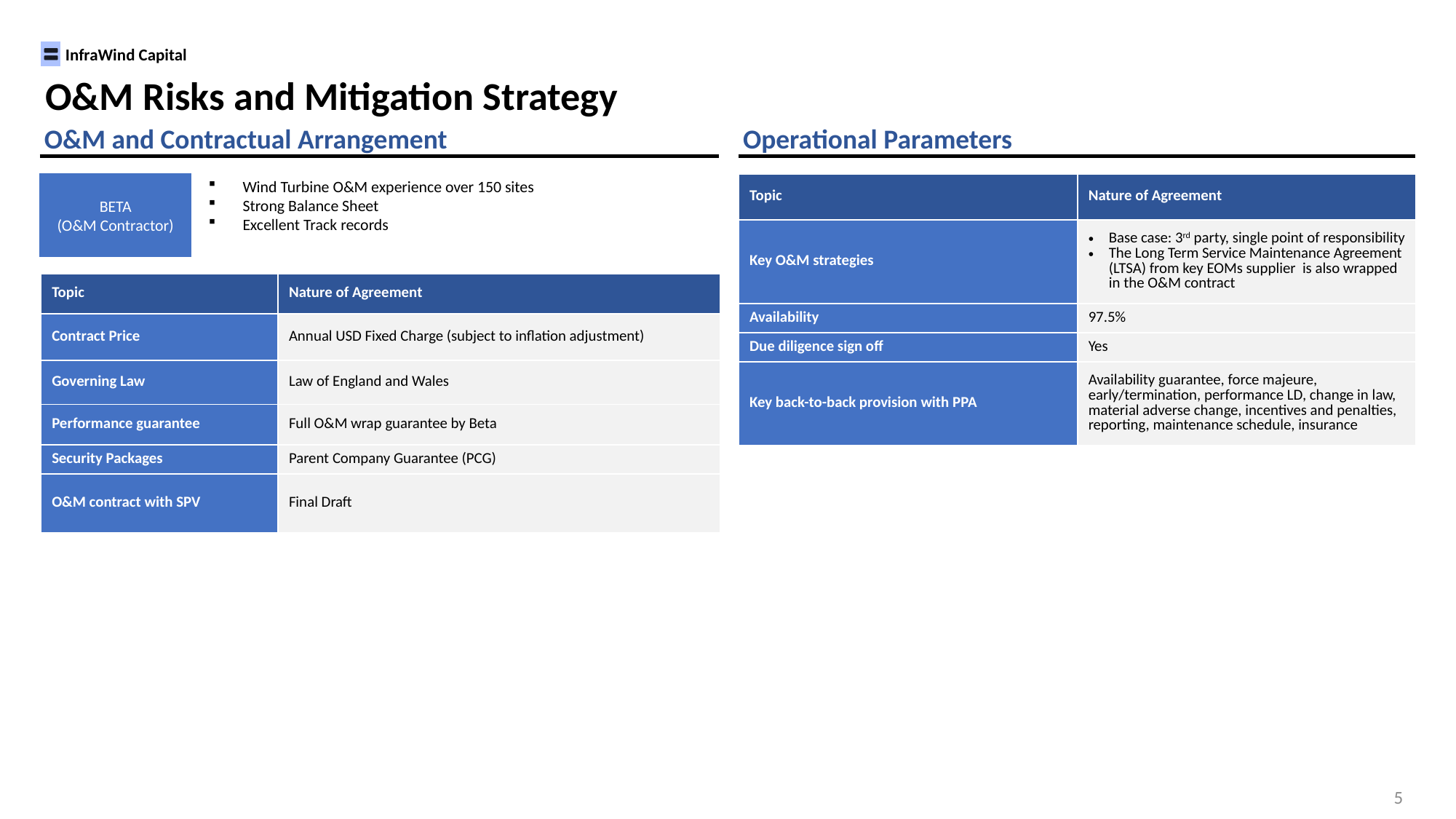

O&M Risks and Mitigation Strategy
O&M and Contractual Arrangement
Operational Parameters
Wind Turbine O&M experience over 150 sites
Strong Balance Sheet
Excellent Track records

BETA
(O&M Contractor)
| Topic | Nature of Agreement |
| --- | --- |
| Key O&M strategies | Base case: 3rd party, single point of responsibility The Long Term Service Maintenance Agreement (LTSA) from key EOMs supplier is also wrapped in the O&M contract |
| Availability | 97.5% |
| Due diligence sign off | Yes |
| Key back-to-back provision with PPA | Availability guarantee, force majeure, early/termination, performance LD, change in law, material adverse change, incentives and penalties, reporting, maintenance schedule, insurance |
| Topic | Nature of Agreement |
| --- | --- |
| Contract Price | Annual USD Fixed Charge (subject to inflation adjustment) |
| Governing Law | Law of England and Wales |
| Performance guarantee | Full O&M wrap guarantee by Beta |
| Security Packages | Parent Company Guarantee (PCG) |
| O&M contract with SPV | Final Draft |
5